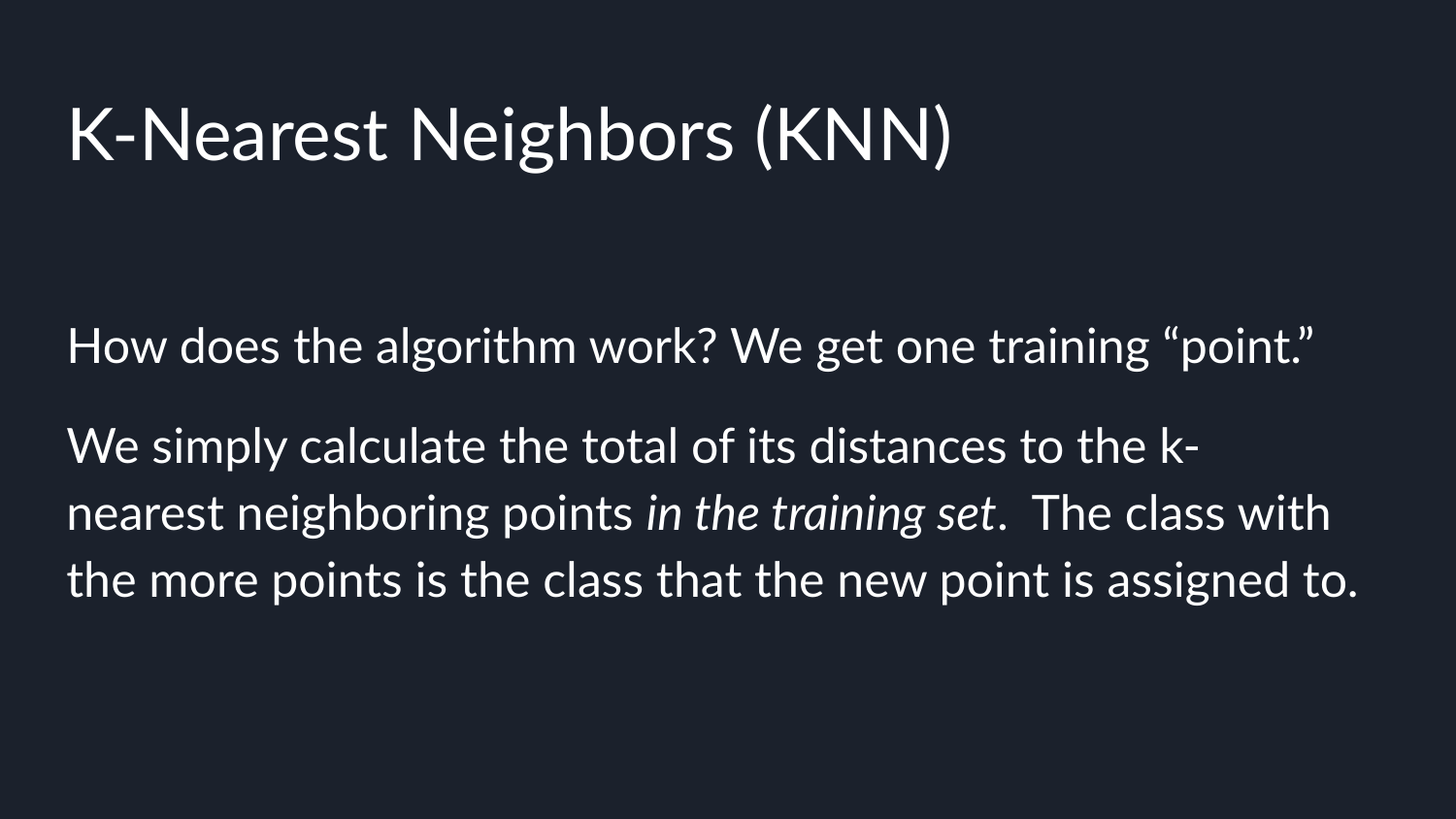

K-Nearest Neighbors (KNN)

How does the algorithm work? We get one training “point.”
We simply calculate the total of its distances to the k- nearest neighboring points in the training set.  The class with the more points is the class that the new point is assigned to.
Selling your idea
Selling your idea